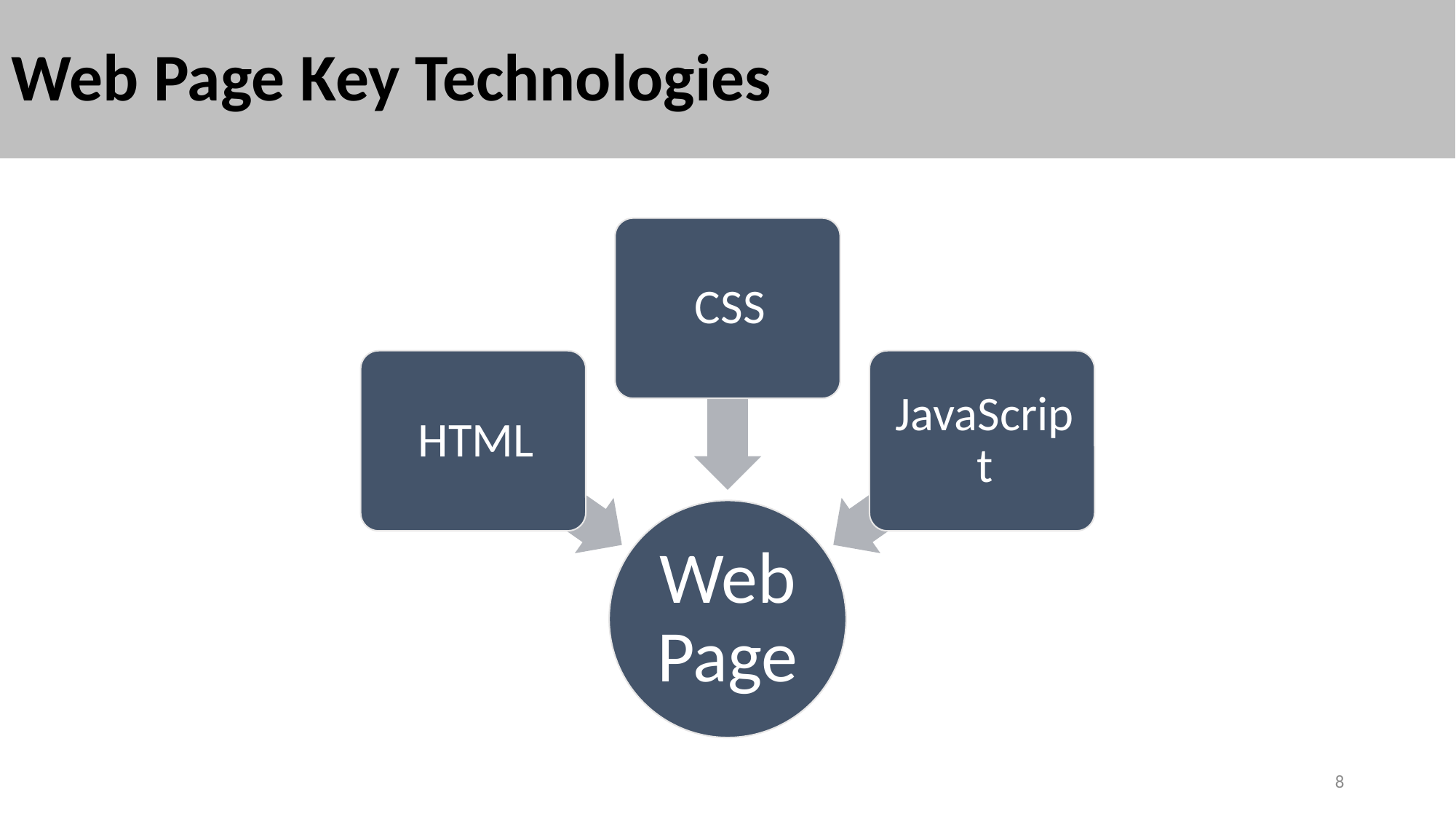

# Web Page Key Technologies
Web Page
HTML
CSS
JavaScript
8